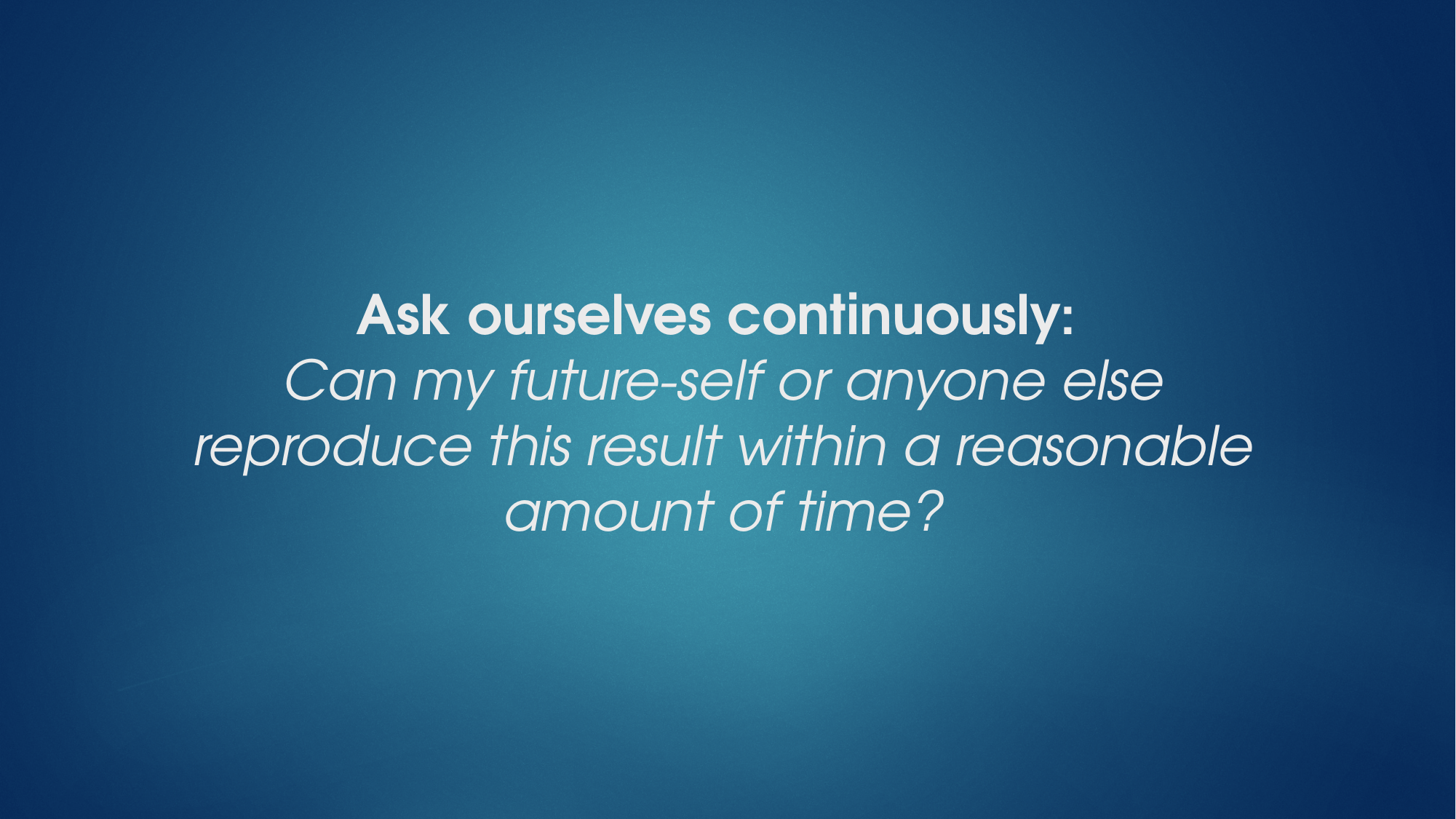

# Ask ourselves continuously: Can my future-self or anyone else reproduce this result within a reasonable amount of time?